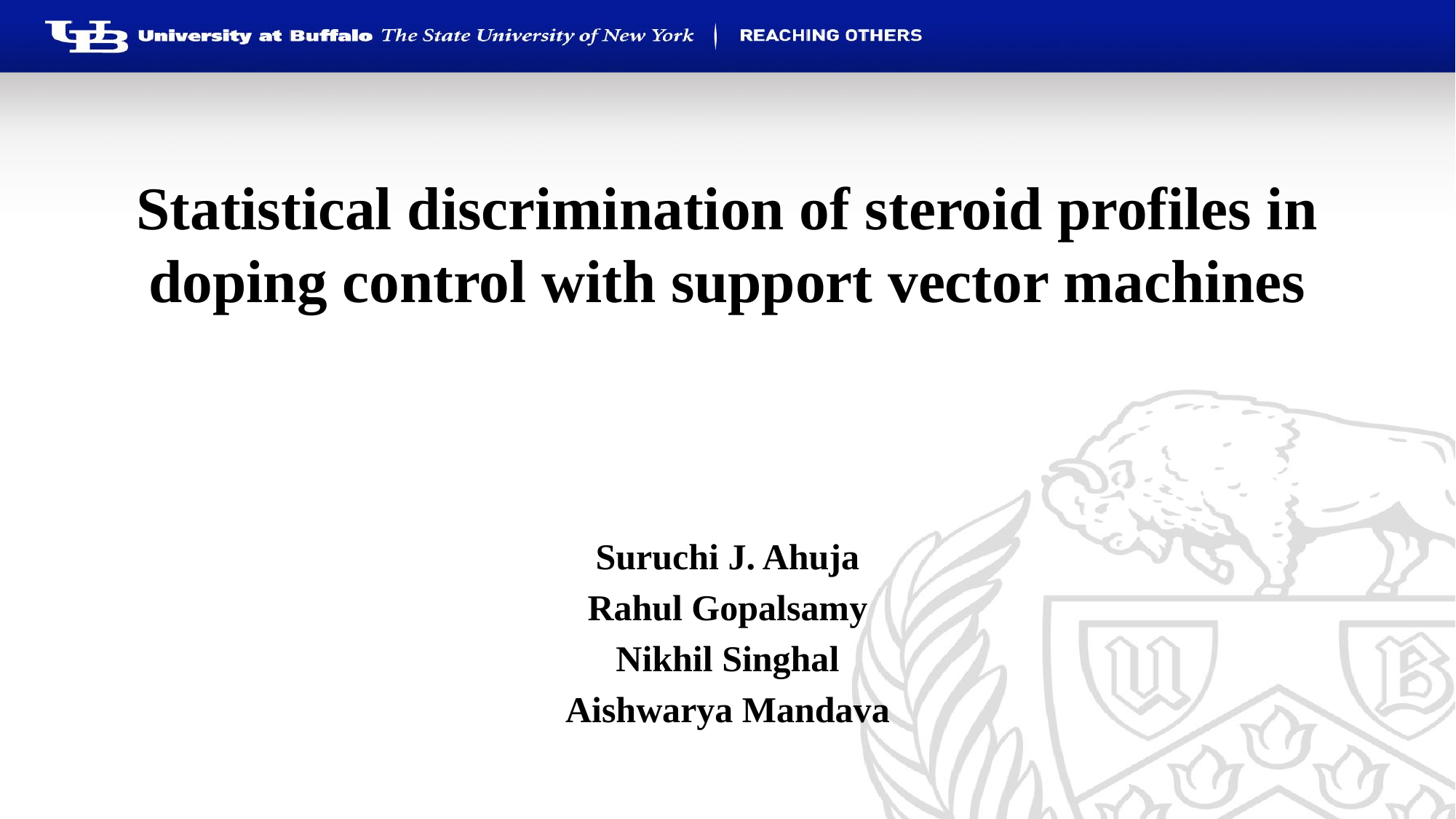

# Statistical discrimination of steroid profiles in doping control with support vector machines
Suruchi J. Ahuja
Rahul Gopalsamy
Nikhil Singhal
Aishwarya Mandava